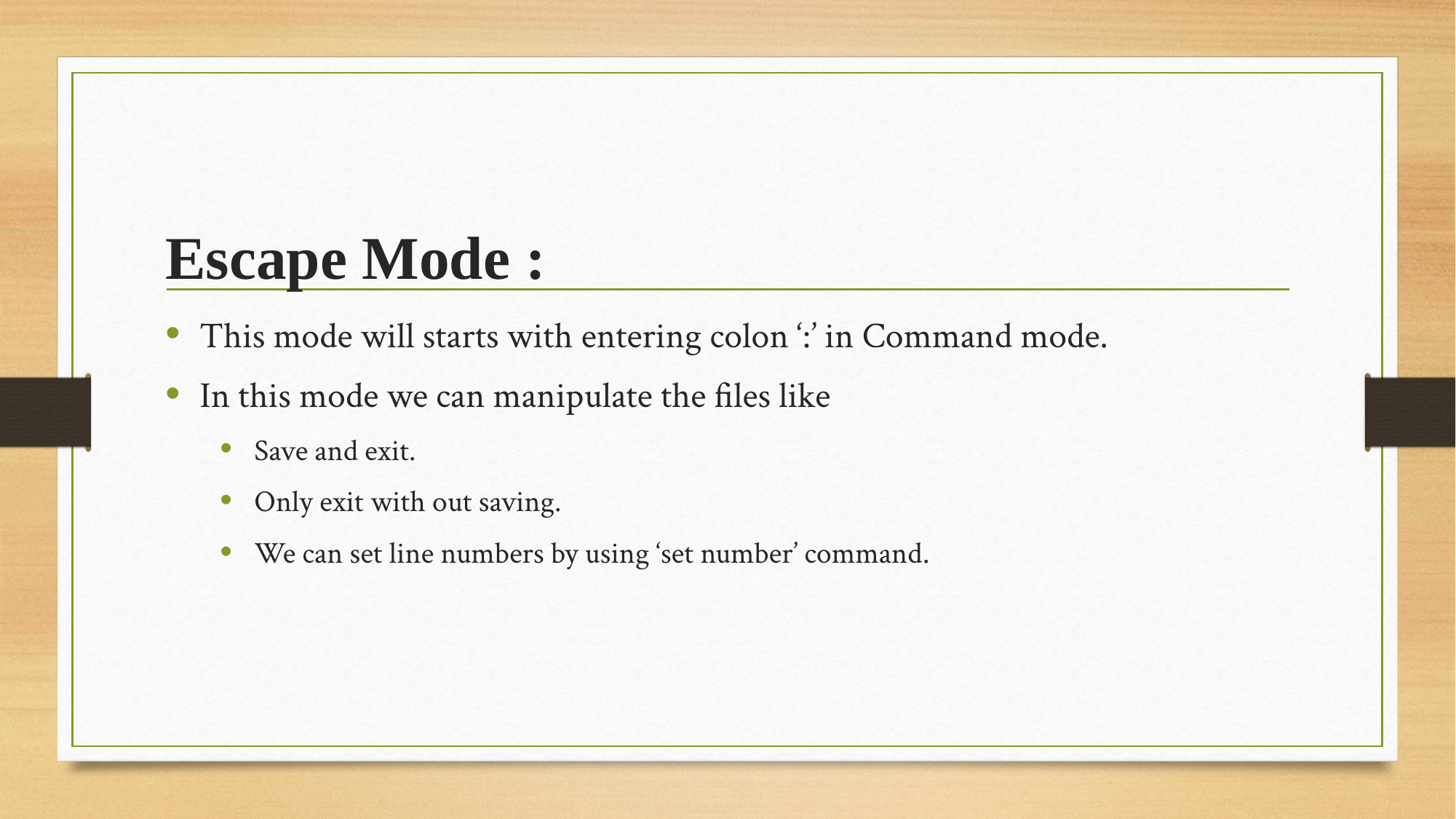

# Escape Mode :
This mode will starts with entering colon ‘:’ in Command mode.
In this mode we can manipulate the files like
Save and exit.
Only exit with out saving.
We can set line numbers by using ‘set number’ command.